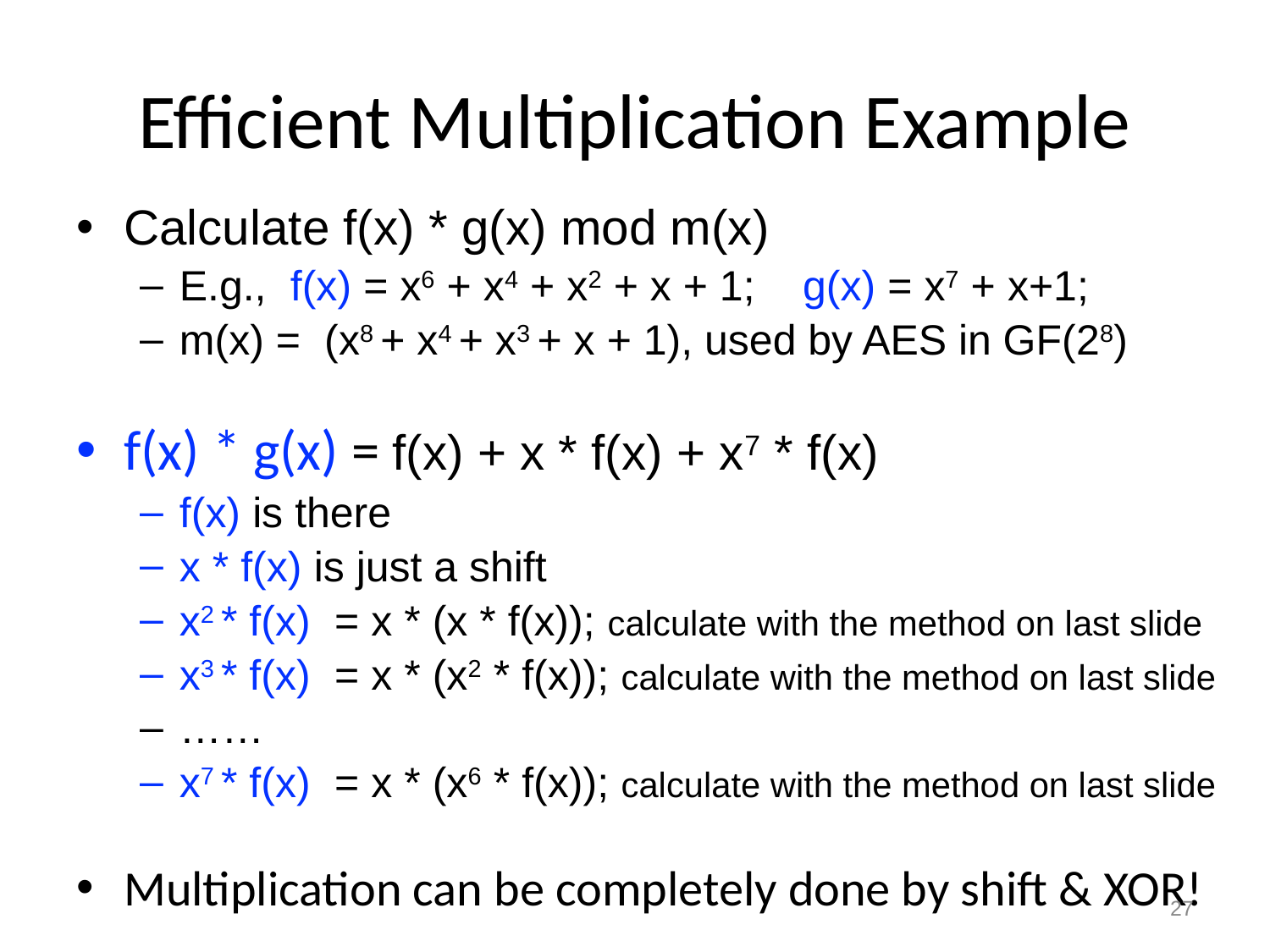

# Efficient Multiplication Example
Calculate f(x) * g(x) mod m(x)
E.g.,  f(x) = x6 + x4 + x2 + x + 1;    g(x) = x7 + x+1;
m(x) =  (x8 + x4 + x3 + x + 1), used by AES in GF(28)

f(x) * g(x) = f(x) + x * f(x) + x7 * f(x)
f(x) is there
x * f(x) is just a shift
x2 * f(x)  = x * (x * f(x)); calculate with the method on last slide
x3 * f(x)  = x * (x2 * f(x)); calculate with the method on last slide
……
x7 * f(x)  = x * (x6 * f(x)); calculate with the method on last slide

Multiplication can be completely done by shift & XOR!

27